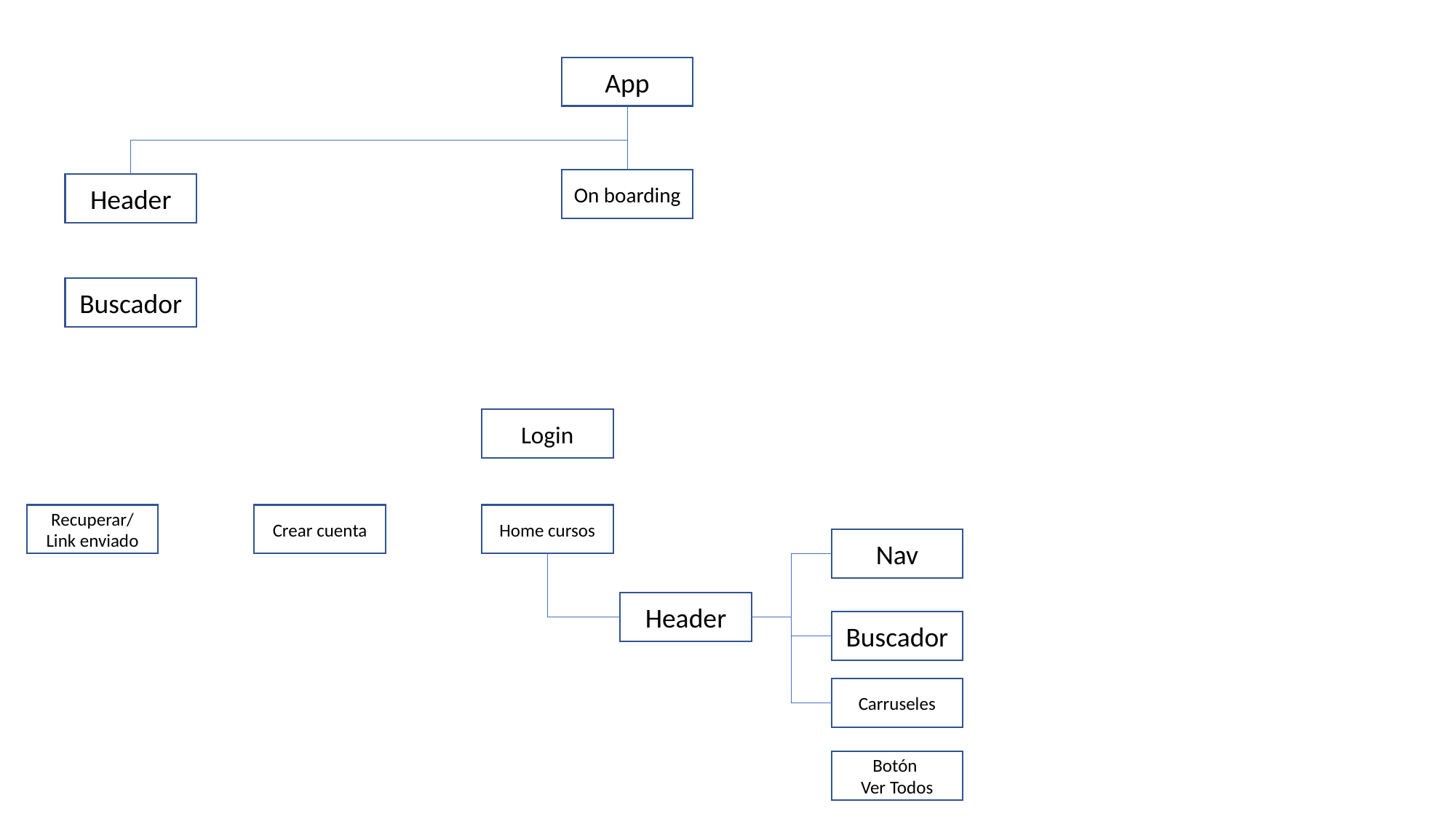

App
On boarding
Header
Buscador
Login
Home cursos
Crear cuenta
Recuperar/
Link enviado
Nav
Header
Buscador
Carruseles
Botón
Ver Todos